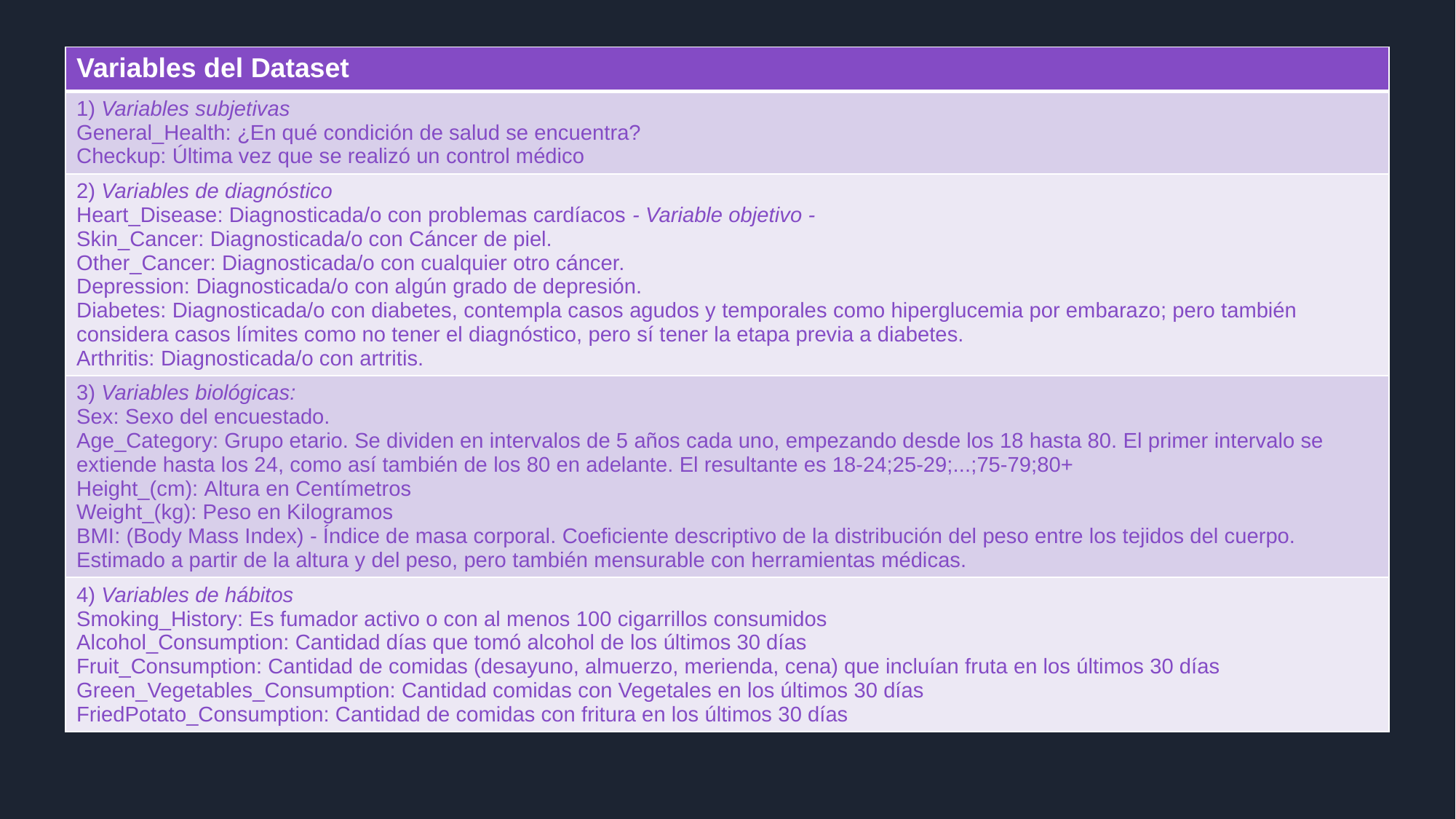

| Variables del Dataset |
| --- |
| 1) Variables subjetivas General\_Health: ¿En qué condición de salud se encuentra? Checkup: Última vez que se realizó un control médico |
| 2) Variables de diagnóstico Heart\_Disease: Diagnosticada/o con problemas cardíacos - Variable objetivo - Skin\_Cancer: Diagnosticada/o con Cáncer de piel. Other\_Cancer: Diagnosticada/o con cualquier otro cáncer. Depression: Diagnosticada/o con algún grado de depresión. Diabetes: Diagnosticada/o con diabetes, contempla casos agudos y temporales como hiperglucemia por embarazo; pero también considera casos límites como no tener el diagnóstico, pero sí tener la etapa previa a diabetes. Arthritis: Diagnosticada/o con artritis. |
| 3) Variables biológicas: Sex: Sexo del encuestado. Age\_Category: Grupo etario. Se dividen en intervalos de 5 años cada uno, empezando desde los 18 hasta 80. El primer intervalo se extiende hasta los 24, como así también de los 80 en adelante. El resultante es 18-24;25-29;...;75-79;80+ Height\_(cm): Altura en Centímetros Weight\_(kg): Peso en Kilogramos BMI: (Body Mass Index) - Índice de masa corporal. Coeficiente descriptivo de la distribución del peso entre los tejidos del cuerpo. Estimado a partir de la altura y del peso, pero también mensurable con herramientas médicas. |
| 4) Variables de hábitos Smoking\_History: Es fumador activo o con al menos 100 cigarrillos consumidos Alcohol\_Consumption: Cantidad días que tomó alcohol de los últimos 30 días Fruit\_Consumption: Cantidad de comidas (desayuno, almuerzo, merienda, cena) que incluían fruta en los últimos 30 días Green\_Vegetables\_Consumption: Cantidad comidas con Vegetales en los últimos 30 días FriedPotato\_Consumption: Cantidad de comidas con fritura en los últimos 30 días |
#